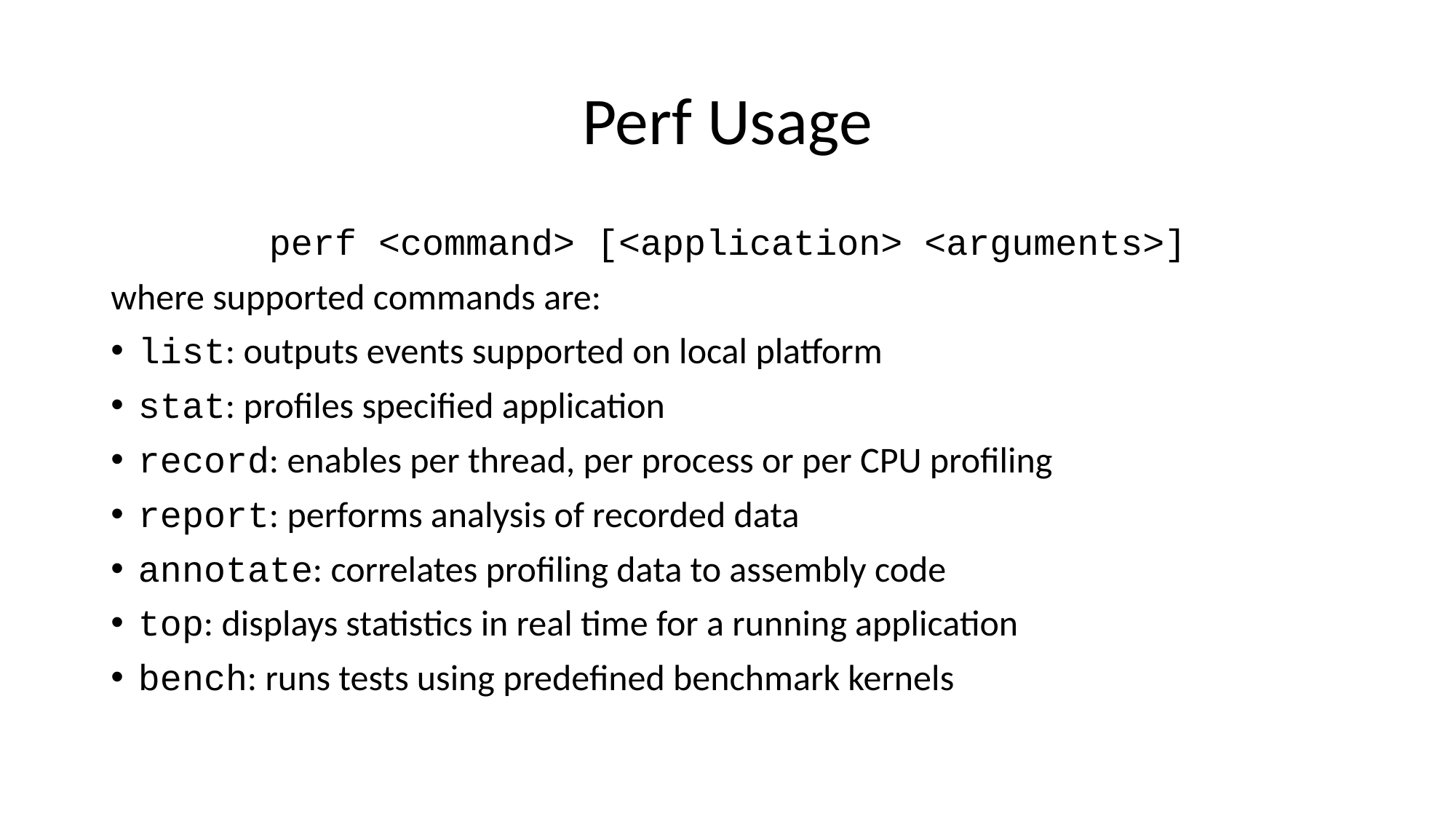

# Perf Usage
perf <command> [<application> <arguments>]
where supported commands are:
list: outputs events supported on local platform
stat: profiles specified application
record: enables per thread, per process or per CPU profiling
report: performs analysis of recorded data
annotate: correlates profiling data to assembly code
top: displays statistics in real time for a running application
bench: runs tests using predefined benchmark kernels